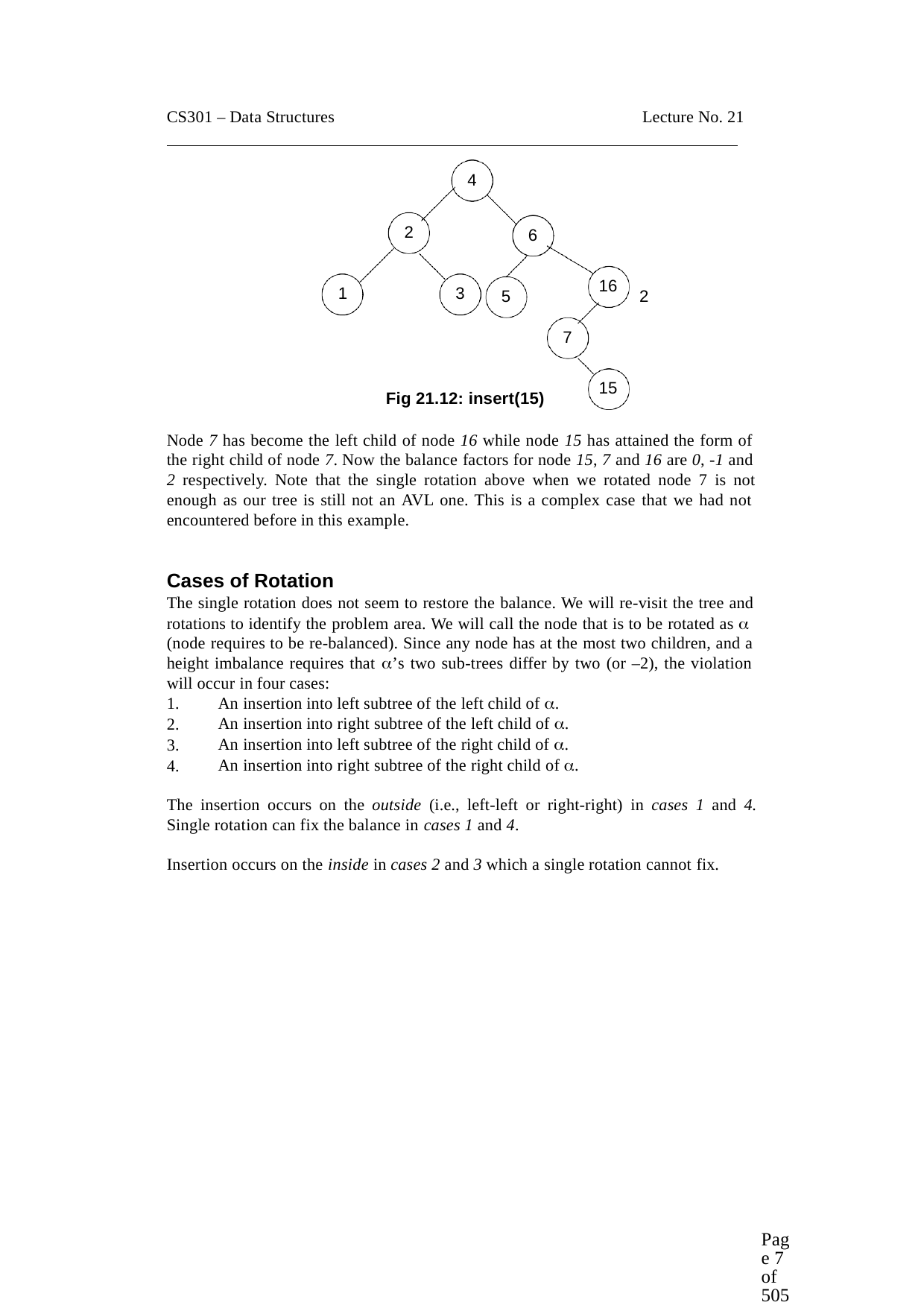

CS301 – Data Structures
Lecture No. 21

4
2
6
16
1
3
5
2
7
15
Fig 21.12: insert(15)
Node 7 has become the left child of node 16 while node 15 has attained the form of  the right child of node 7. Now the balance factors for node 15, 7 and 16 are 0, -1 and  2 respectively. Note that the single rotation above when we rotated node 7 is not
enough as our tree is still not an AVL one. This is a complex case that we had not  encountered before in this example.

Cases of Rotation
The single rotation does not seem to restore the balance. We will re-visit the tree and
rotations to identify the problem area. We will call the node that is to be rotated as α  (node requires to be re-balanced). Since any node has at the most two children, and a  height imbalance requires that α’s two sub-trees differ by two (or –2), the violation  will occur in four cases:
An insertion into left subtree of the left child of α.  An insertion into right subtree of the left child of α.
An insertion into left subtree of the right child of α.  An insertion into right subtree of the right child of α.
1.
2.
3.
4.
The insertion occurs on the outside (i.e., left-left or right-right) in cases 1 and 4.
Single rotation can fix the balance in cases 1 and 4.

Insertion occurs on the inside in cases 2 and 3 which a single rotation cannot fix.
Page 7 of 505